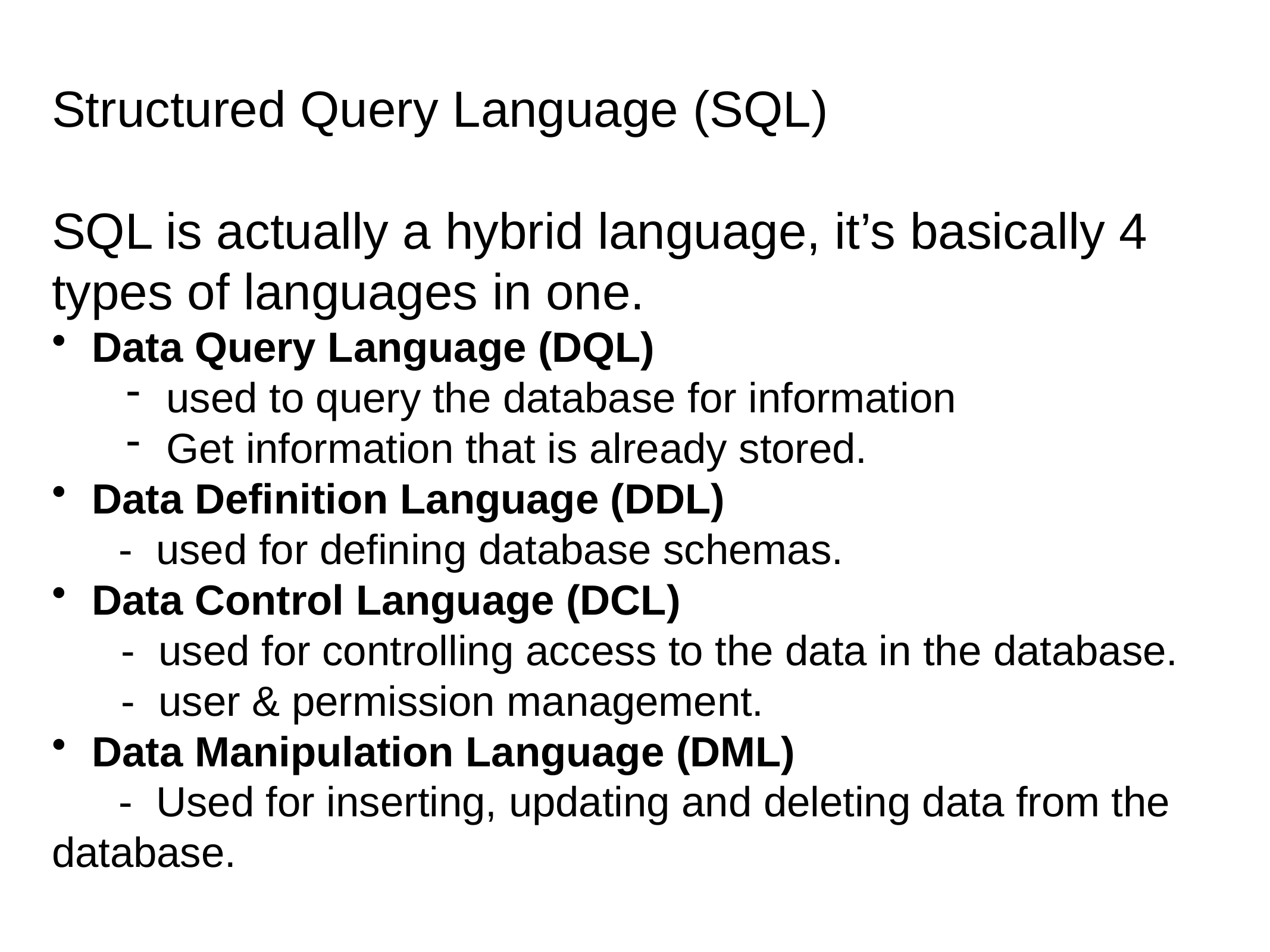

Structured Query Language (SQL)

SQL is actually a hybrid language, it’s basically 4 types of languages in one.
Data Query Language (DQL)
used to query the database for information
Get information that is already stored.
Data Definition Language (DDL)
-  used for defining database schemas.
Data Control Language (DCL)
    -  used for controlling access to the data in the database.
    -  user & permission management.
Data Manipulation Language (DML)
-  Used for inserting, updating and deleting data from the database.